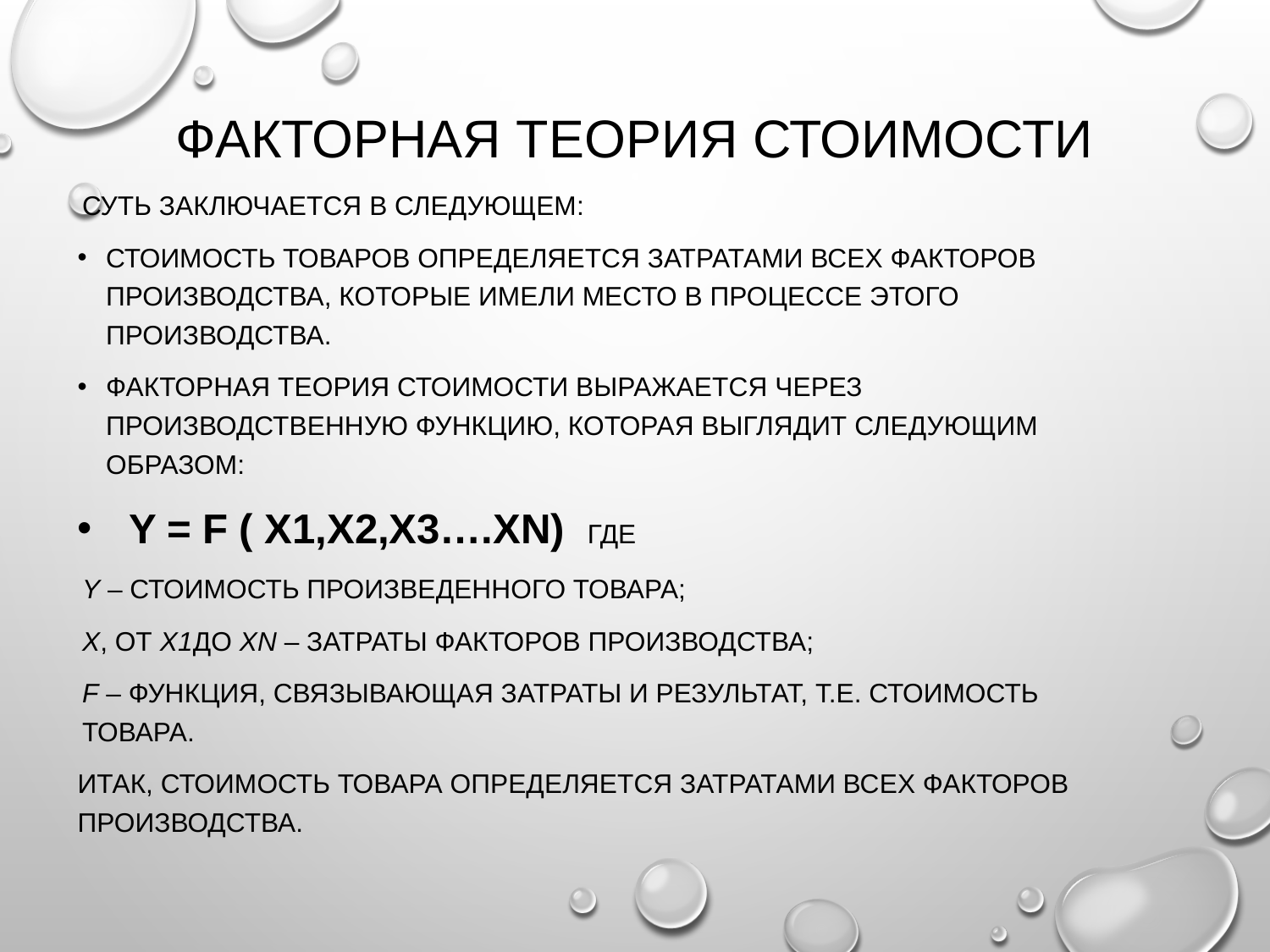

# Факторная теория стоимости
суть заключается в следующем:
стоимость товаров определяется затратами всех факторов производства, которые имели место в процессе этого производства.
Факторная теория стоимости выражается через производственную функцию, которая выглядит следующим образом:
  Y = F ( X1,X2,X3….Xn)  где
Y – стоимость произведенного товара;
X, от X1до Xn – затраты факторов производства;
F – функция, связывающая затраты и результат, т.е. стоимость товара.
Итак, стоимость товара определяется затратами всех факторов производства.